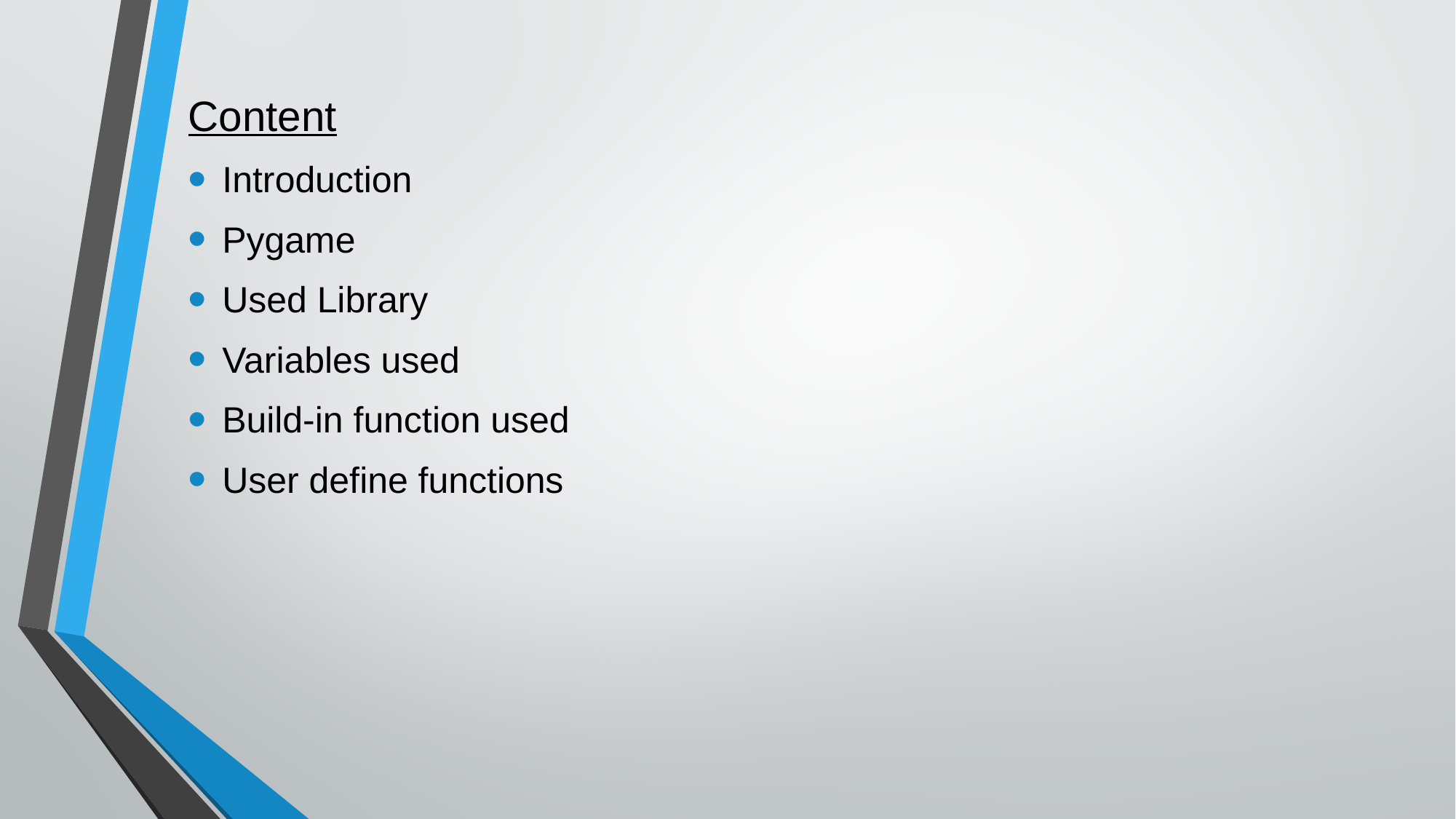

Content
Introduction
Pygame
Used Library
Variables used
Build-in function used
User define functions